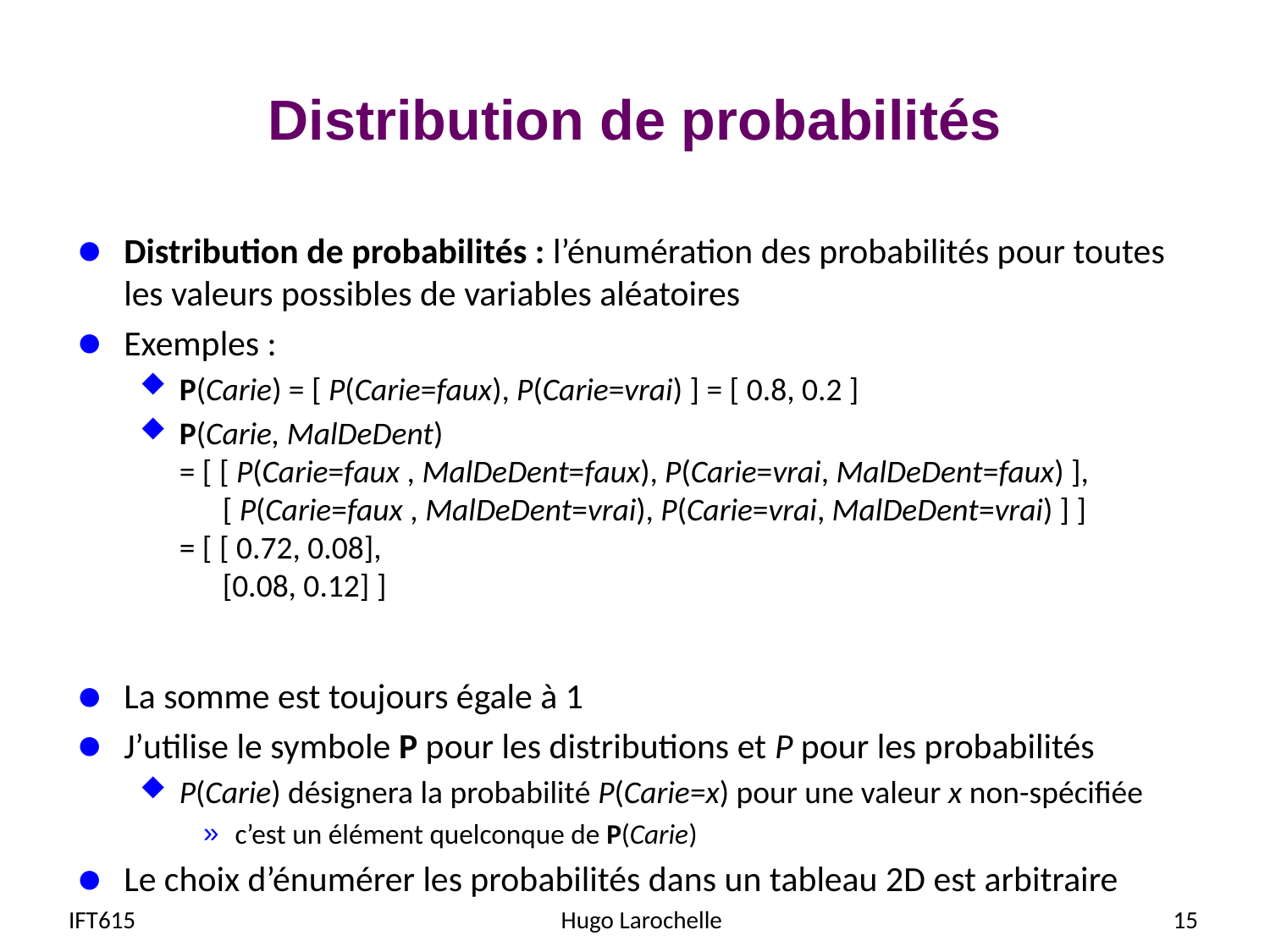

# Distribution de probabilités
Distribution de probabilités : l’énumération des probabilités pour toutes les valeurs possibles de variables aléatoires
Exemples :
P(Carie) = [ P(Carie=faux), P(Carie=vrai) ] = [ 0.8, 0.2 ]
P(Carie, MalDeDent)
= [ [ P(Carie=faux , MalDeDent=faux), P(Carie=vrai, MalDeDent=faux) ],
      [ P(Carie=faux , MalDeDent=vrai), P(Carie=vrai, MalDeDent=vrai) ] ]
= [ [ 0.72, 0.08],
      [0.08, 0.12] ]

La somme est toujours égale à 1
J’utilise le symbole P pour les distributions et P pour les probabilités
P(Carie) désignera la probabilité P(Carie=x) pour une valeur x non-spécifiée
c’est un élément quelconque de P(Carie)
Le choix d’énumérer les probabilités dans un tableau 2D est arbitraire

IFT615
Hugo Larochelle
15